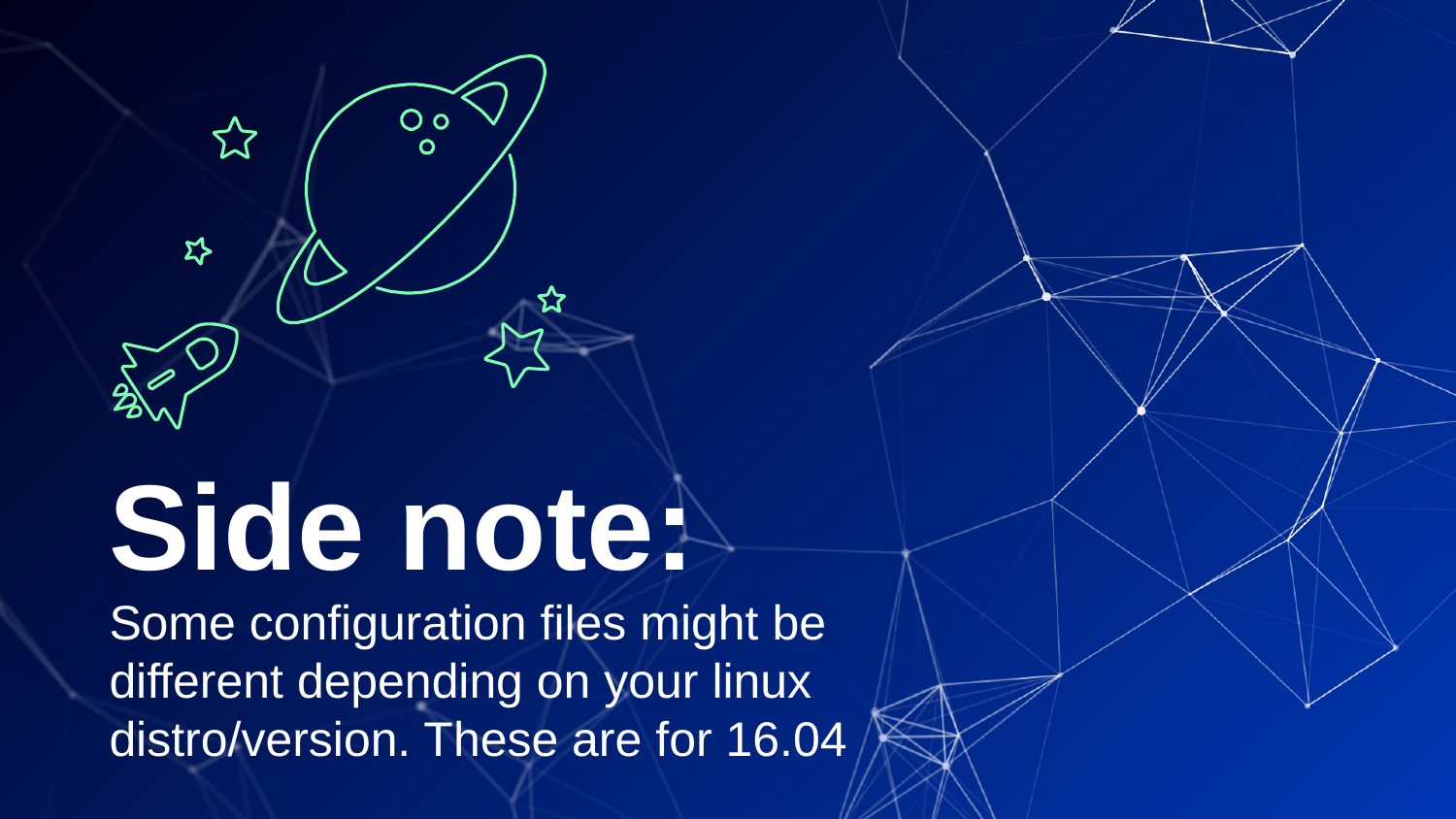

Side note:
Some configuration files might be different depending on your linux distro/version. These are for 16.04
15